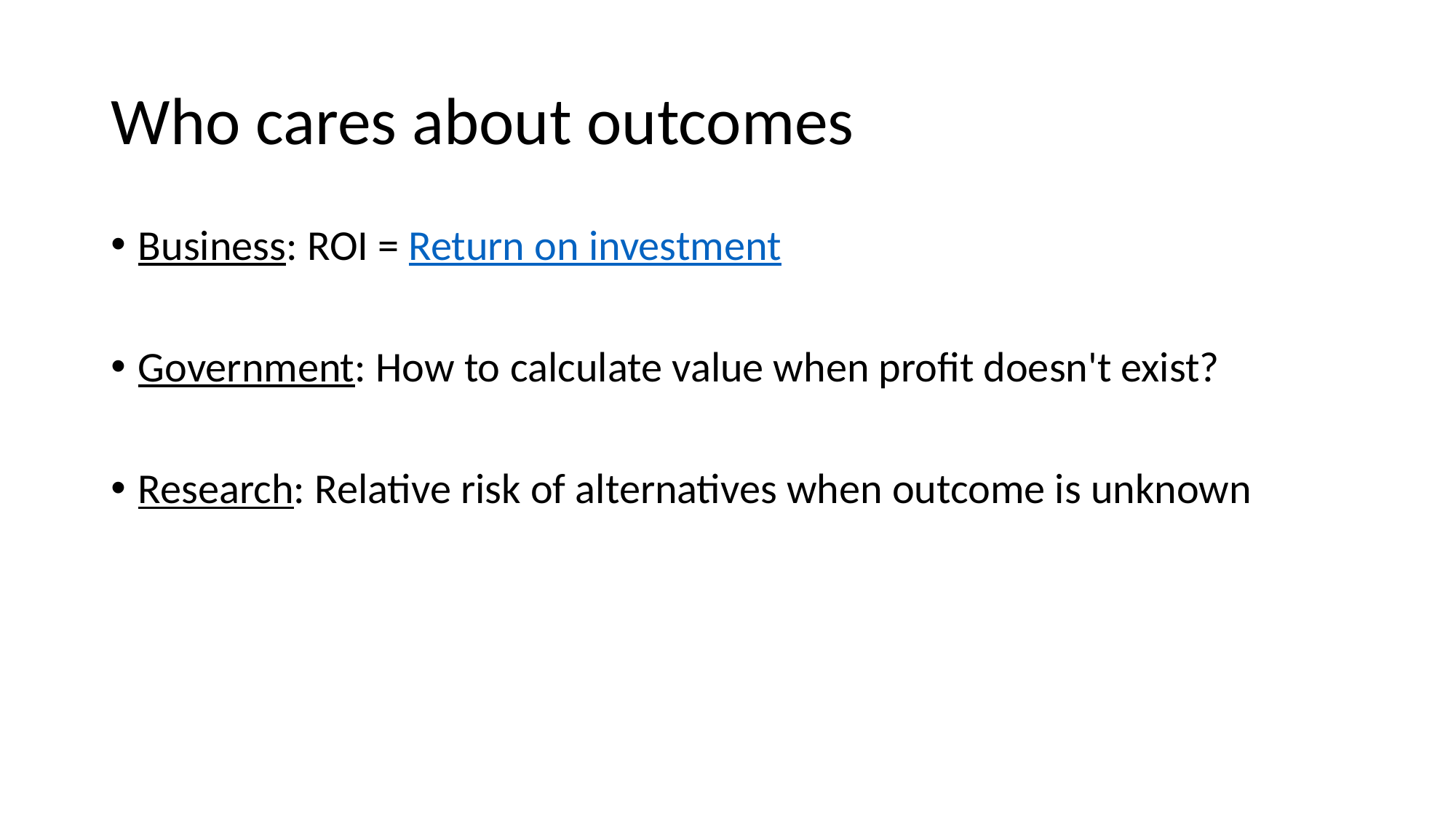

# Who cares about outcomes
Business: ROI = Return on investment

Government: How to calculate value when profit doesn't exist?

Research: Relative risk of alternatives when outcome is unknown